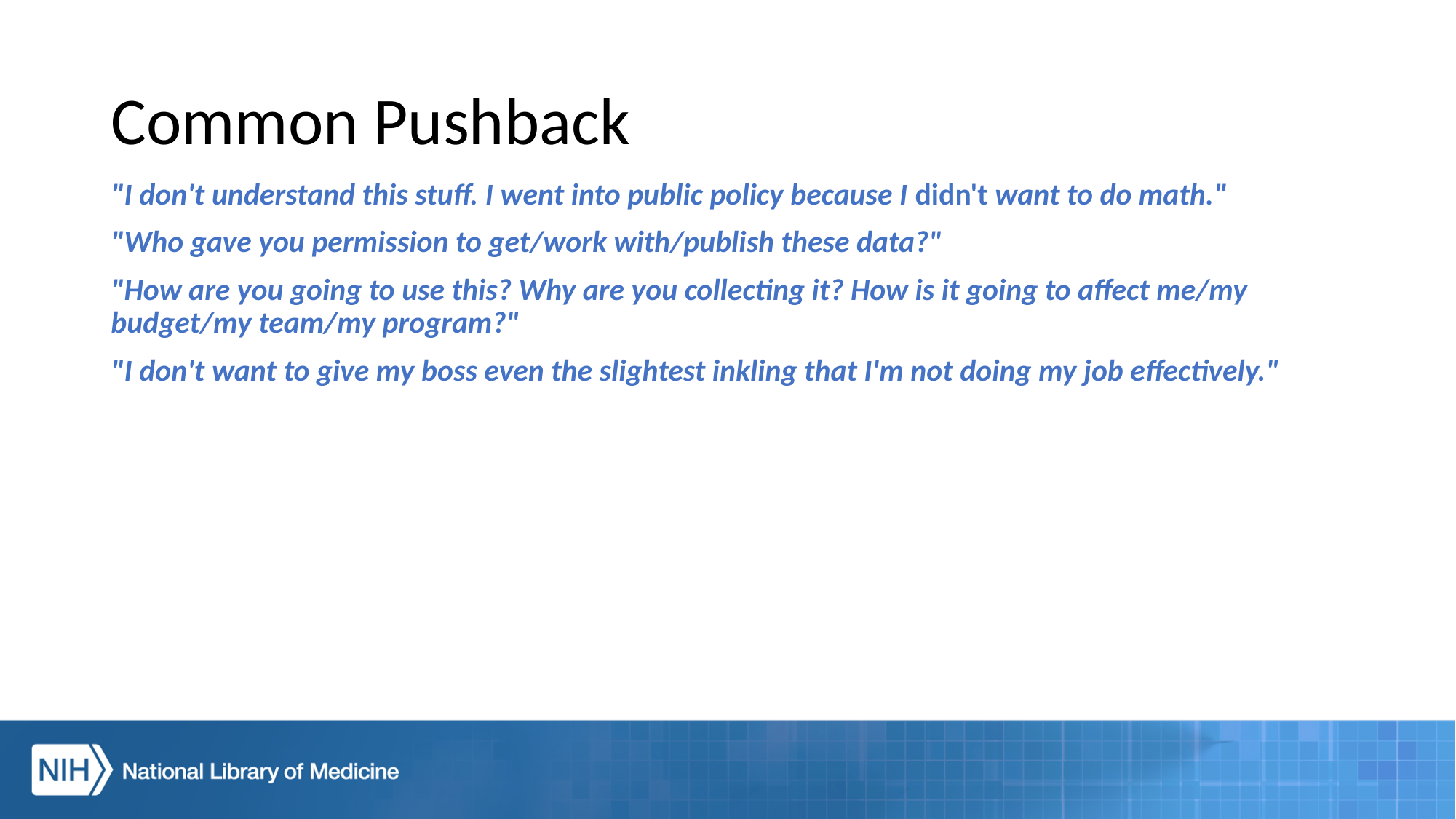

# Common Pushback
"I don't understand this stuff. I went into public policy because I didn't want to do math."
"Who gave you permission to get/work with/publish these data?"
"How are you going to use this? Why are you collecting it? How is it going to affect me/my budget/my team/my program?"
"I don't want to give my boss even the slightest inkling that I'm not doing my job effectively."